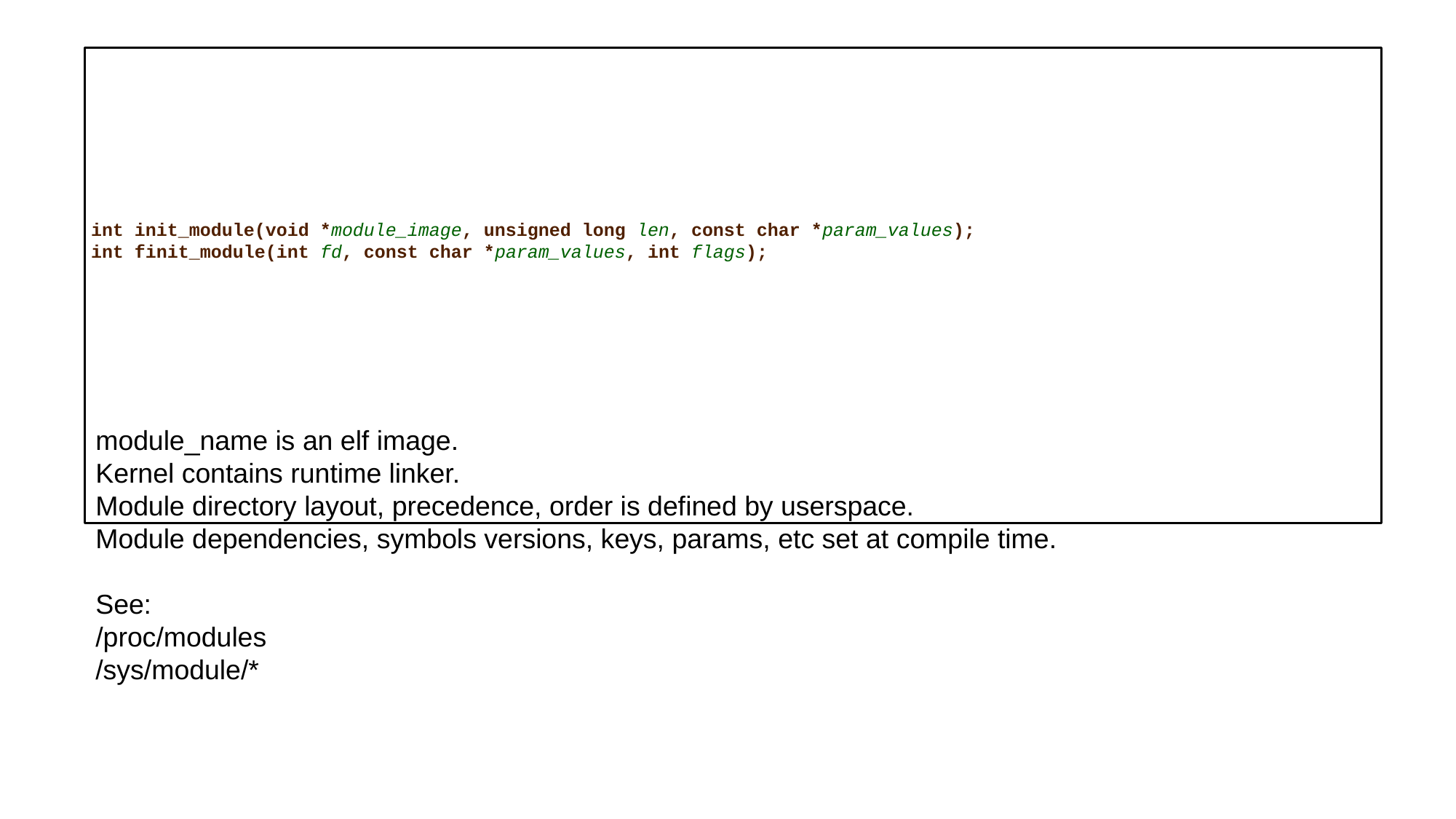

# Linux modules in 1 minute
int init_module(void *module_image, unsigned long len, const char *param_values);
int finit_module(int fd, const char *param_values, int flags);

module_name is an elf image.
Kernel contains runtime linker.
Module directory layout, precedence, order is defined by userspace.
Module dependencies, symbols versions, keys, params, etc set at compile time.

See:
/proc/modules
/sys/module/*